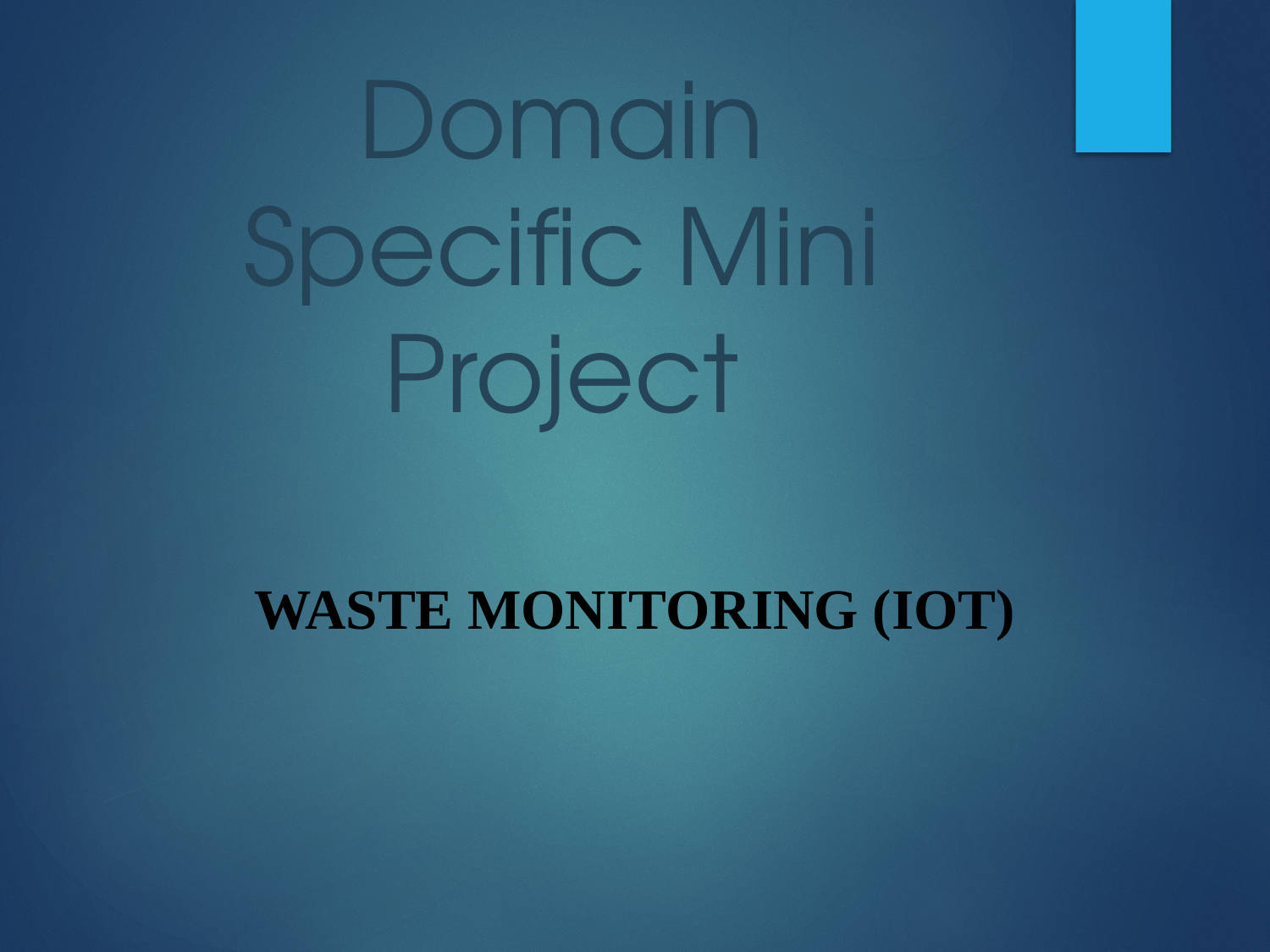

# Domain Specific Mini Project
	 Waste monitoring (IOT)